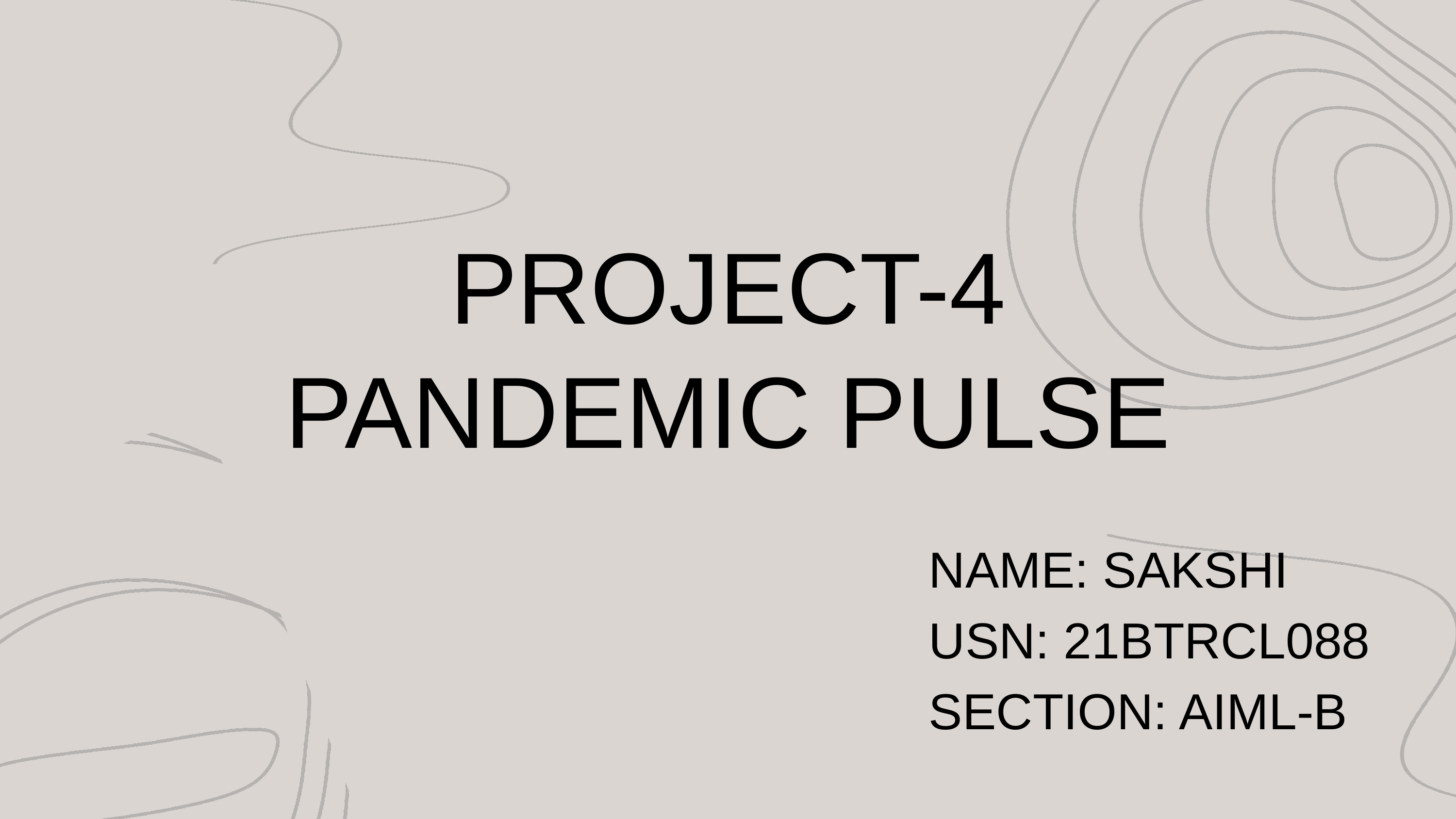

PROJECT-4
PANDEMIC PULSE

NAME: SAKSHI
USN: 21BTRCL088
SECTION: AIML-B